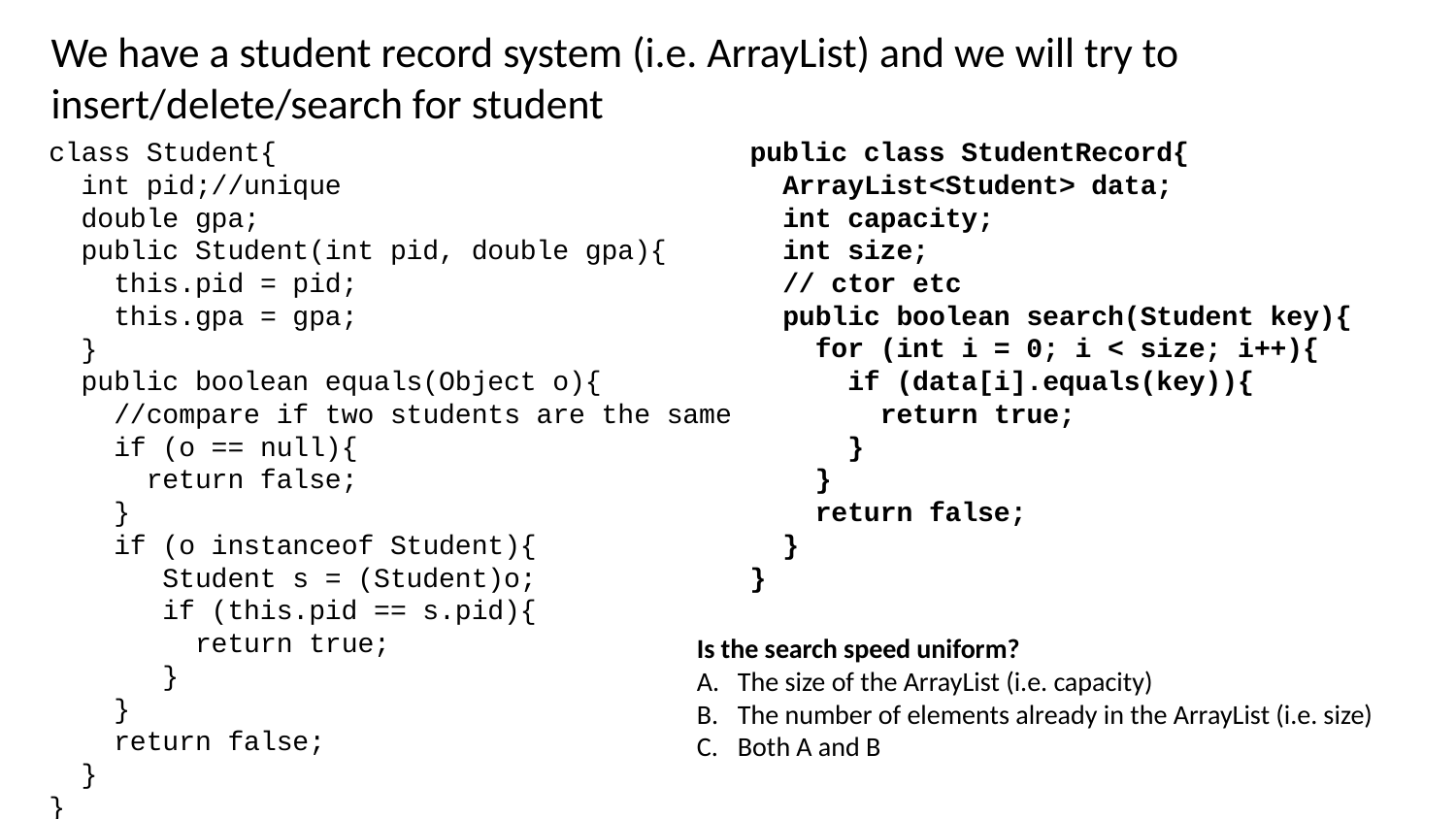

We have a student record system (i.e. ArrayList) and we will try to insert/delete/search for student

class Student{
  int pid;//unique
  double gpa;
  public Student(int pid, double gpa){
    this.pid = pid;
    this.gpa = gpa;
  }
  public boolean equals(Object o){
    //compare if two students are the same
    if (o == null){
      return false;
    }
    if (o instanceof Student){
       Student s = (Student)o;
       if (this.pid == s.pid){
         return true;
       }
    }
    return false;
  }
}
public class StudentRecord{
  ArrayList<Student> data;
  int capacity;
  int size;
  // ctor etc
  public boolean search(Student key){
    for (int i = 0; i < size; i++){
      if (data[i].equals(key)){
        return true;
      }
    }
    return false;
  }
}
Is the search speed uniform?
The size of the ArrayList (i.e. capacity)
The number of elements already in the ArrayList (i.e. size)
Both A and B